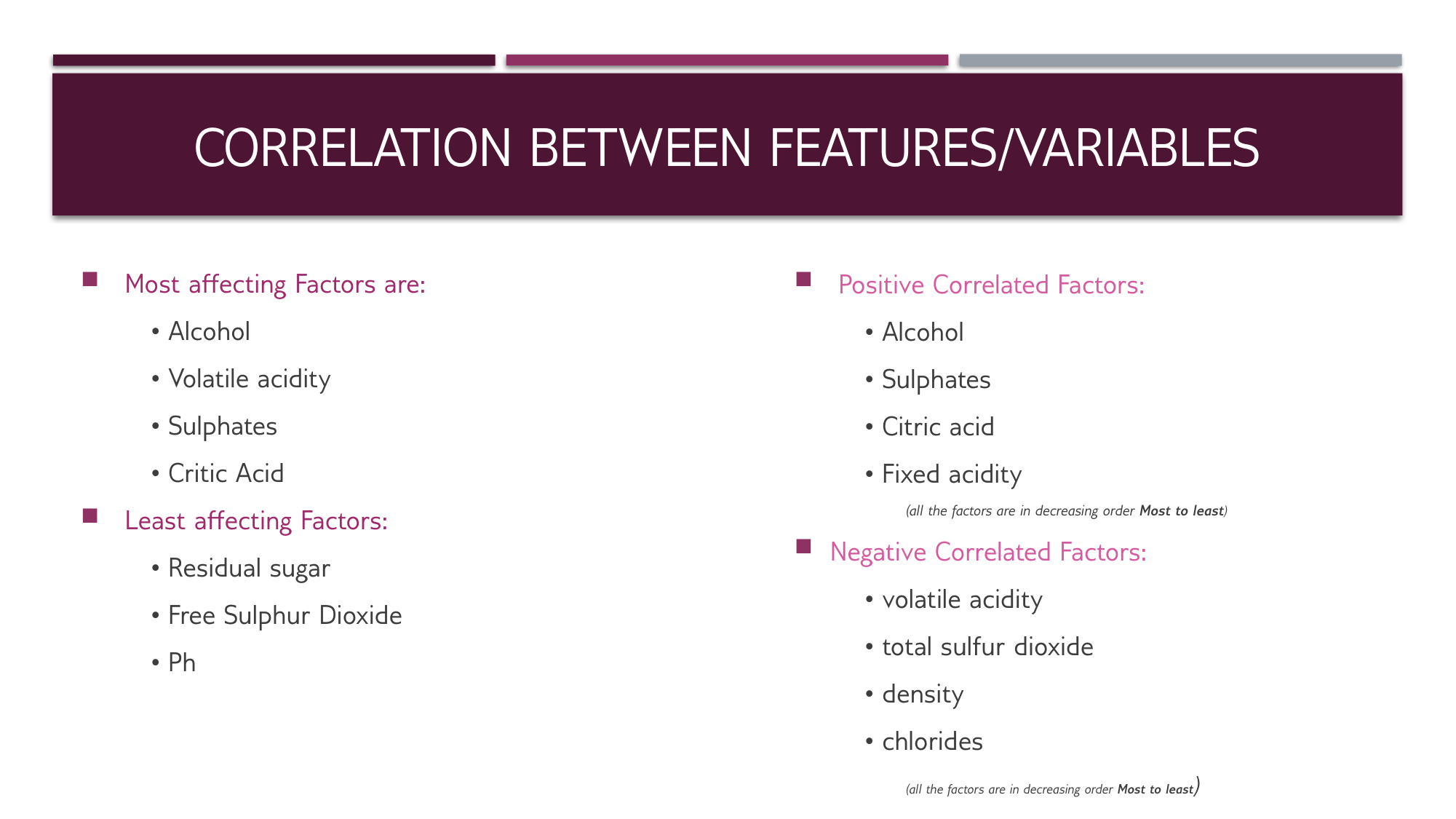

# Correlation between features/variables
 Most affecting Factors are:
• Alcohol
• Volatile acidity
• Sulphates
• Critic Acid
 Least affecting Factors:
• Residual sugar
• Free Sulphur Dioxide
• Ph

 Positive Correlated Factors:
• Alcohol
• Sulphates
• Citric acid
• Fixed acidity
(all the factors are in decreasing order Most to least)
Negative Correlated Factors:
• volatile acidity
• total sulfur dioxide
• density
• chlorides
(all the factors are in decreasing order Most to least)